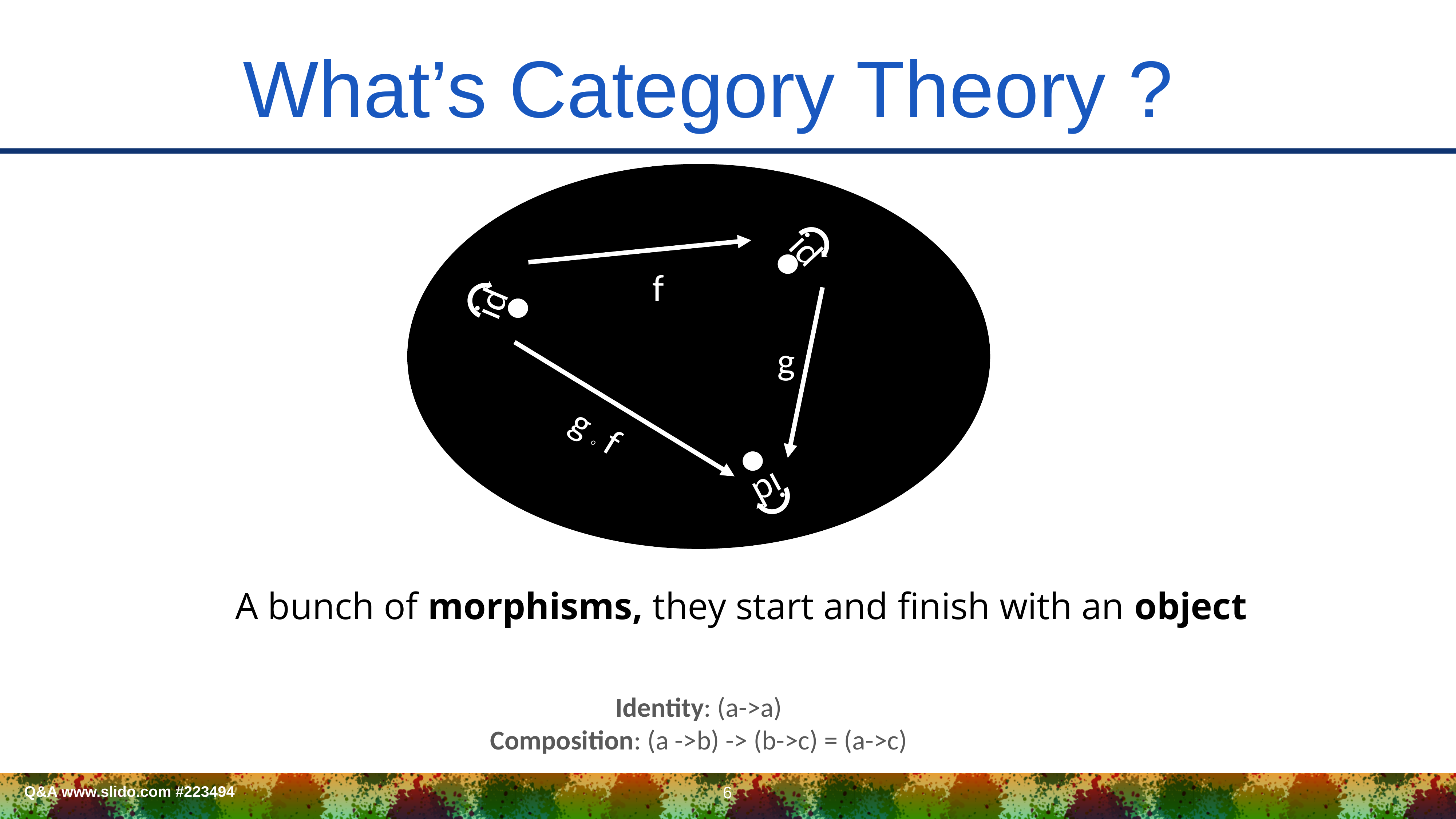

# What’s Category Theory ?

id

f
id
a
g
g o f
c
id
A bunch of morphisms, they start and finish with an object
Identity: (a->a)
Composition: (a ->b) -> (b->c) = (a->c)
Q&A www.slido.com #223494

6